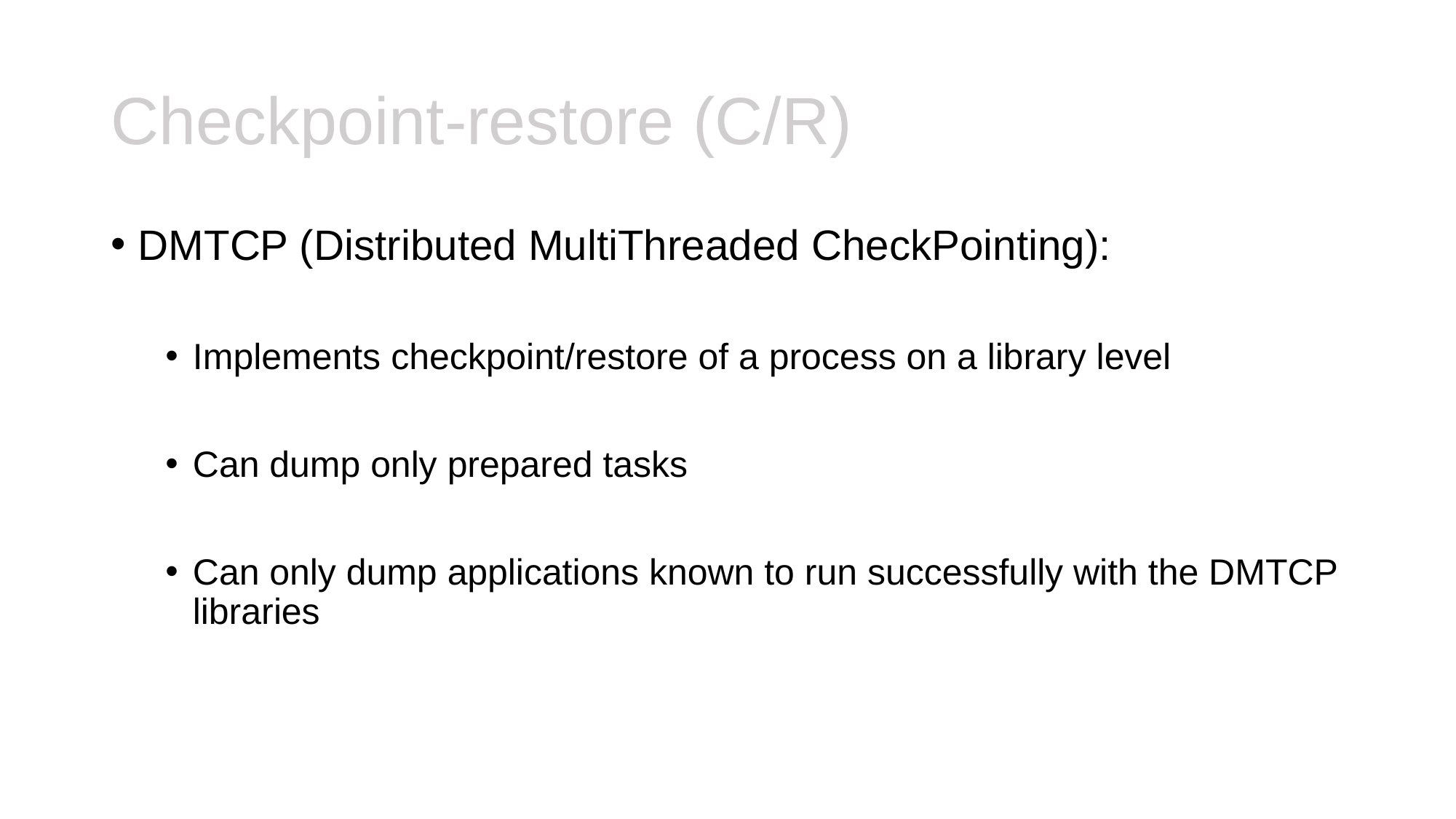

# Checkpoint-restore (C/R)
DMTCP (Distributed MultiThreaded CheckPointing):

Implements checkpoint/restore of a process on a library level

Can dump only prepared tasks

Can only dump applications known to run successfully with the DMTCP libraries